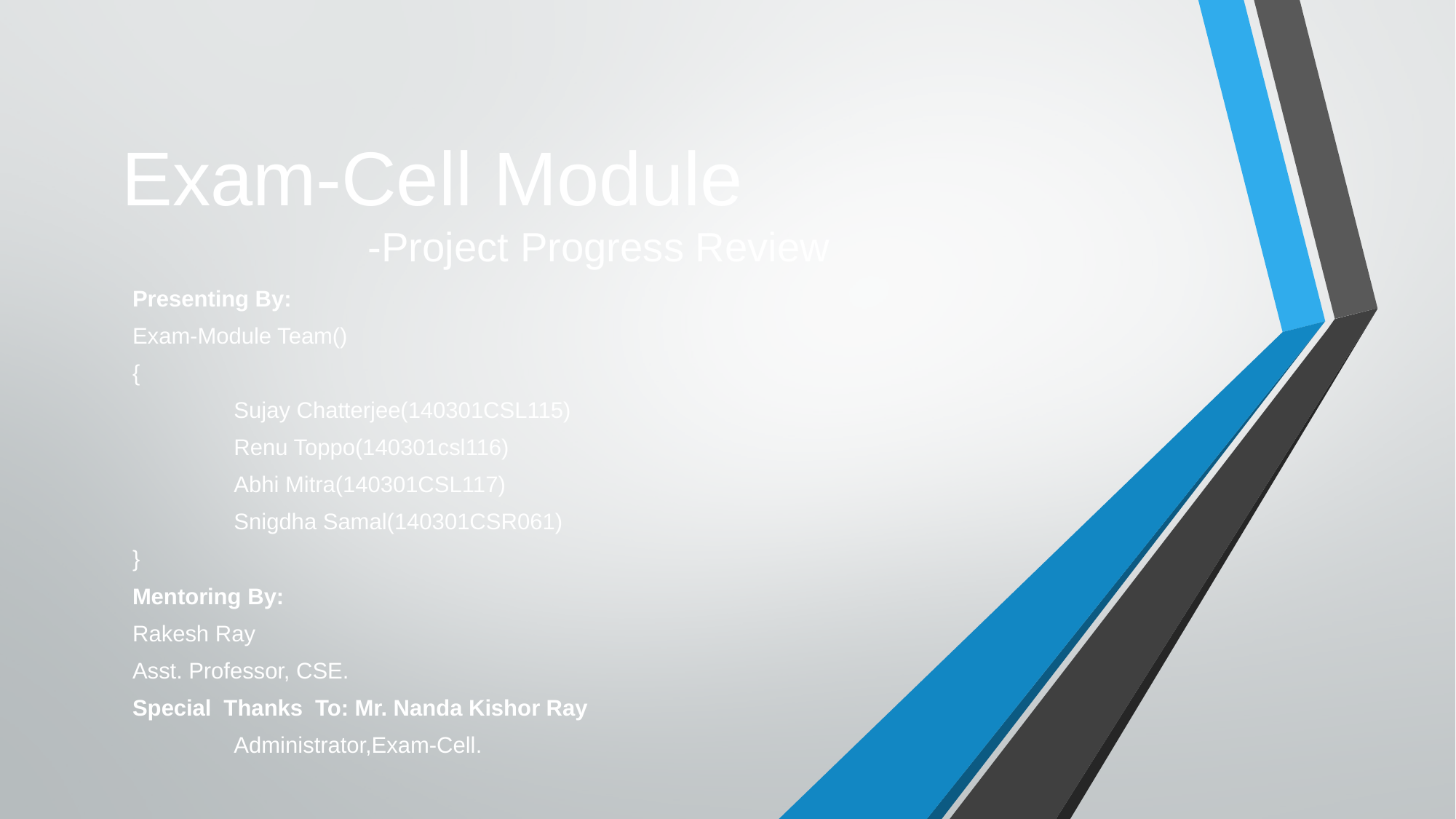

# Exam-Cell Module -Project Progress Review
Presenting By:
Exam-Module Team()
{
	Sujay Chatterjee(140301CSL115)
	Renu Toppo(140301csl116)
	Abhi Mitra(140301CSL117)
	Snigdha Samal(140301CSR061)
}
Mentoring By:
Rakesh Ray
Asst. Professor, CSE.
Special  Thanks  To: Mr. Nanda Kishor Ray
			Administrator,Exam-Cell.